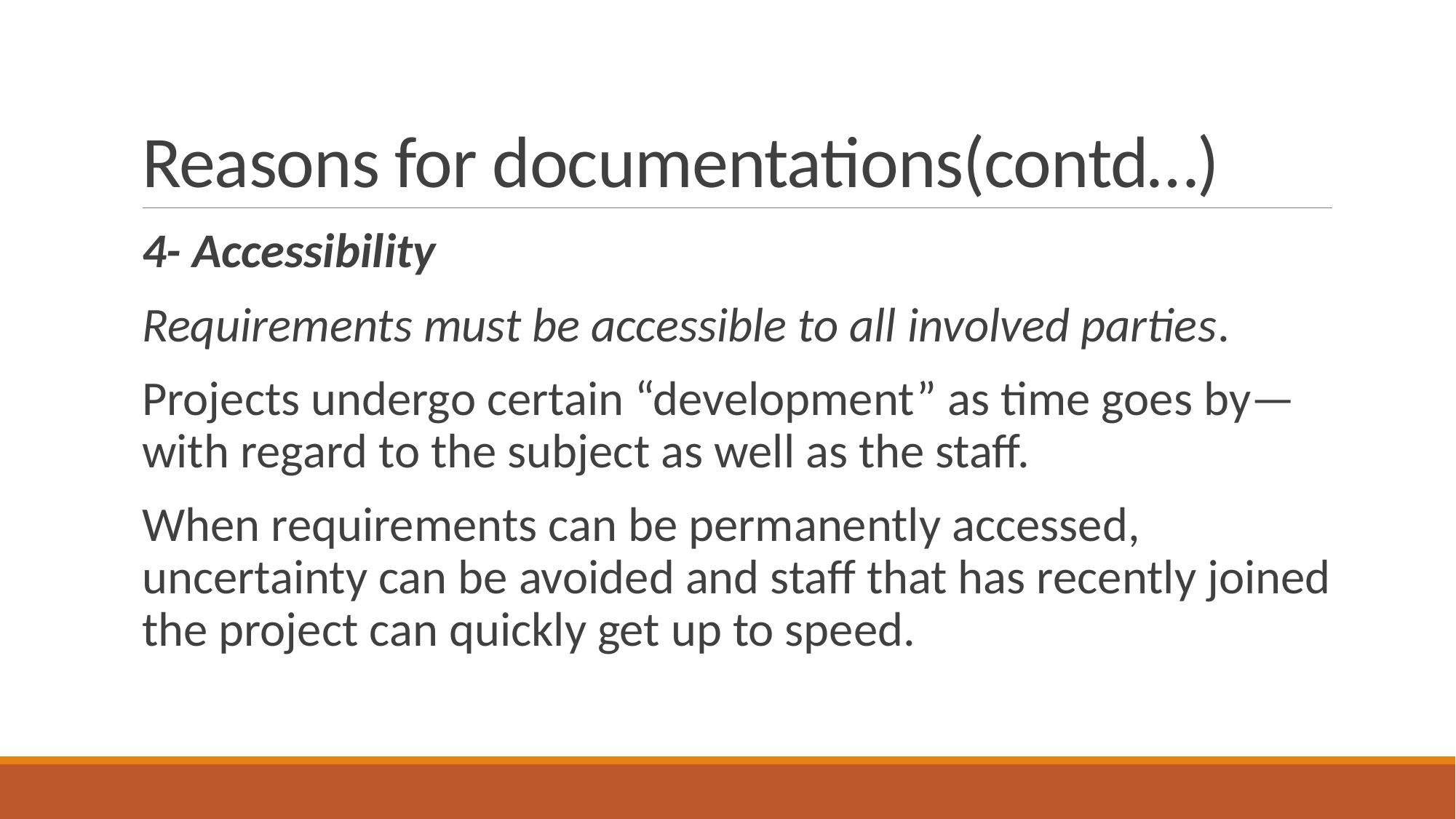

# Reasons for documentations(contd…)
4- Accessibility
Requirements must be accessible to all involved parties.
Projects undergo certain “development” as time goes by—with regard to the subject as well as the staff.
When requirements can be permanently accessed, uncertainty can be avoided and staff that has recently joined the project can quickly get up to speed.